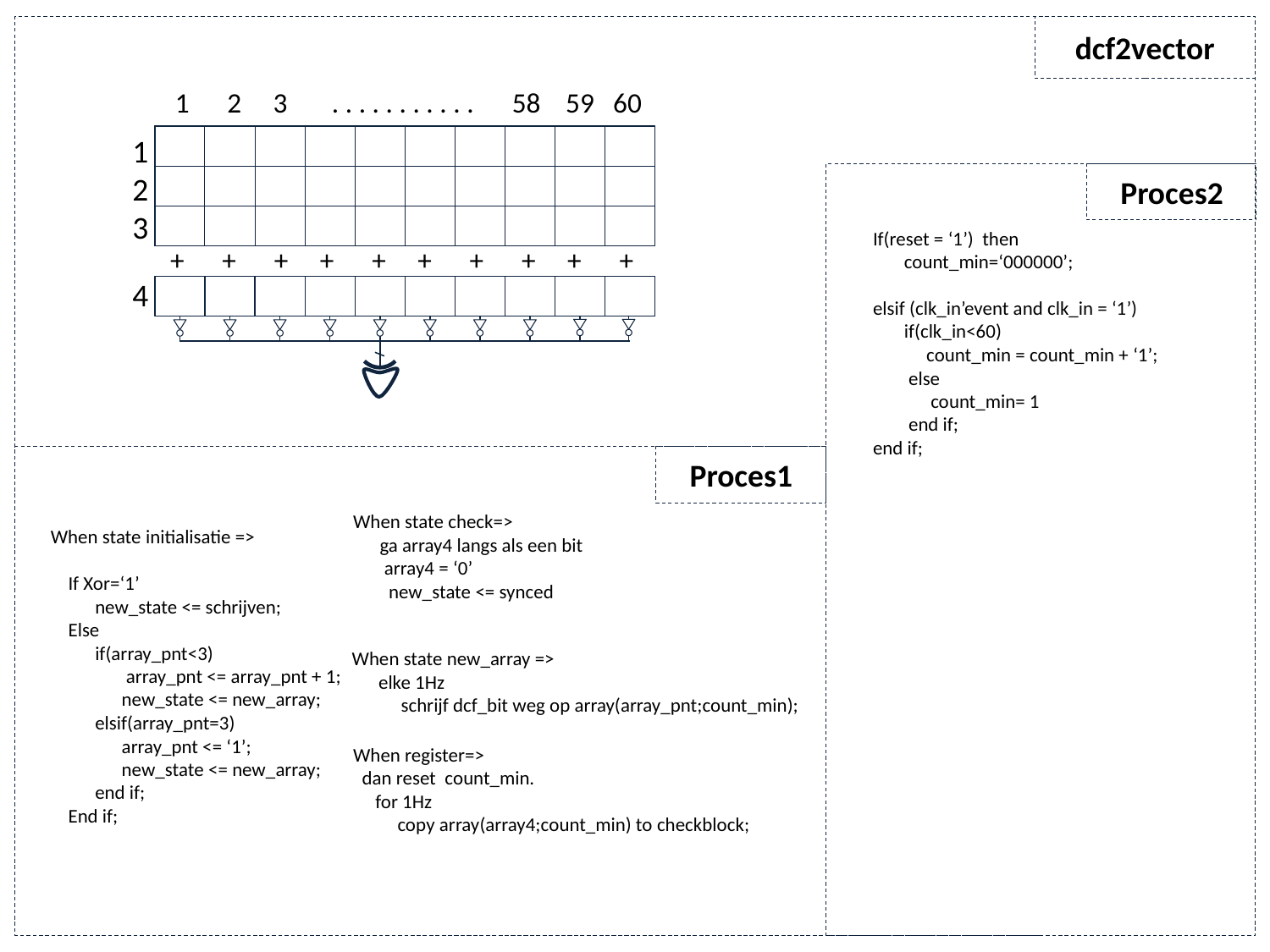

dcf2vector
  1      2     3       . . . . . . . . . . .      58    59   60
1
2
3

4

Proces2
If(reset = ‘1’)  then
       count_min=‘000000’;

elsif (clk_in’event and clk_in = ‘1’)
       if(clk_in<60)
            count_min = count_min + ‘1’;
        else
             count_min= 1
        end if;
end if;
  +      +      +     +      +     +      +      +     +      +

Proces1
When state check=>
      ga array4 langs als een bit
       array4 = ‘0’
        new_state <= synced
When state initialisatie =>

    If Xor=‘1’
          new_state <= schrijven;
    Else
          if(array_pnt<3)
                 array_pnt <= array_pnt + 1;
                new_state <= new_array;
          elsif(array_pnt=3)
                array_pnt <= ‘1’;
                new_state <= new_array;
          end if;
    End if;
When state new_array =>
      elke 1Hz
           schrijf dcf_bit weg op array(array_pnt;count_min);

When register=>
  dan reset  count_min.
     for 1Hz
          copy array(array4;count_min) to checkblock;